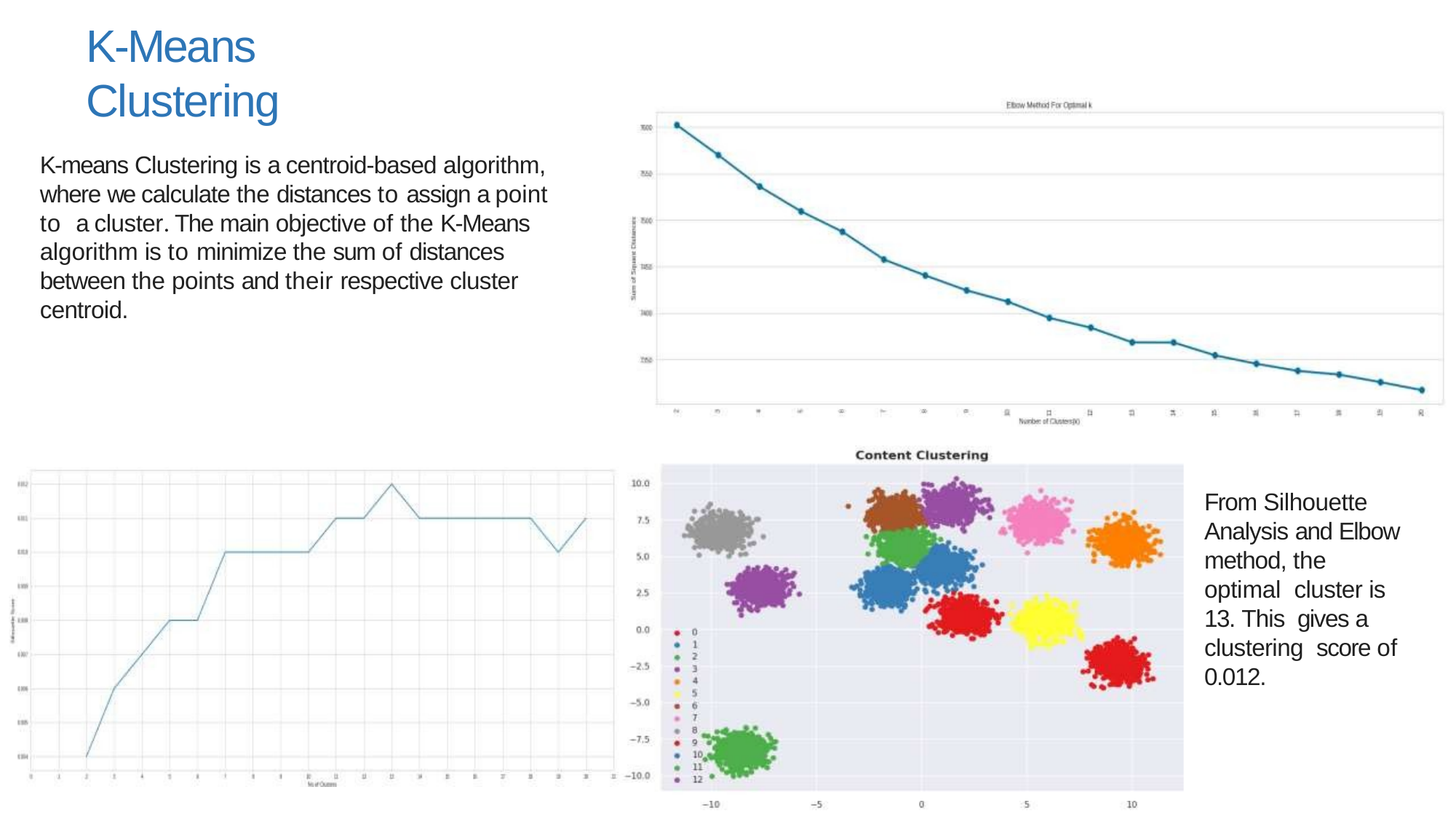

# K-Means Clustering

K-means Clustering is a centroid-based algorithm,  where we calculate the distances to assign a point to  a cluster. The main objective of the K-Means  algorithm is to minimize the sum of distances  between the points and their respective cluster  centroid.

From Silhouette  Analysis and Elbow  method, the optimal  cluster is 13. This  gives a clustering  score of 0.012.